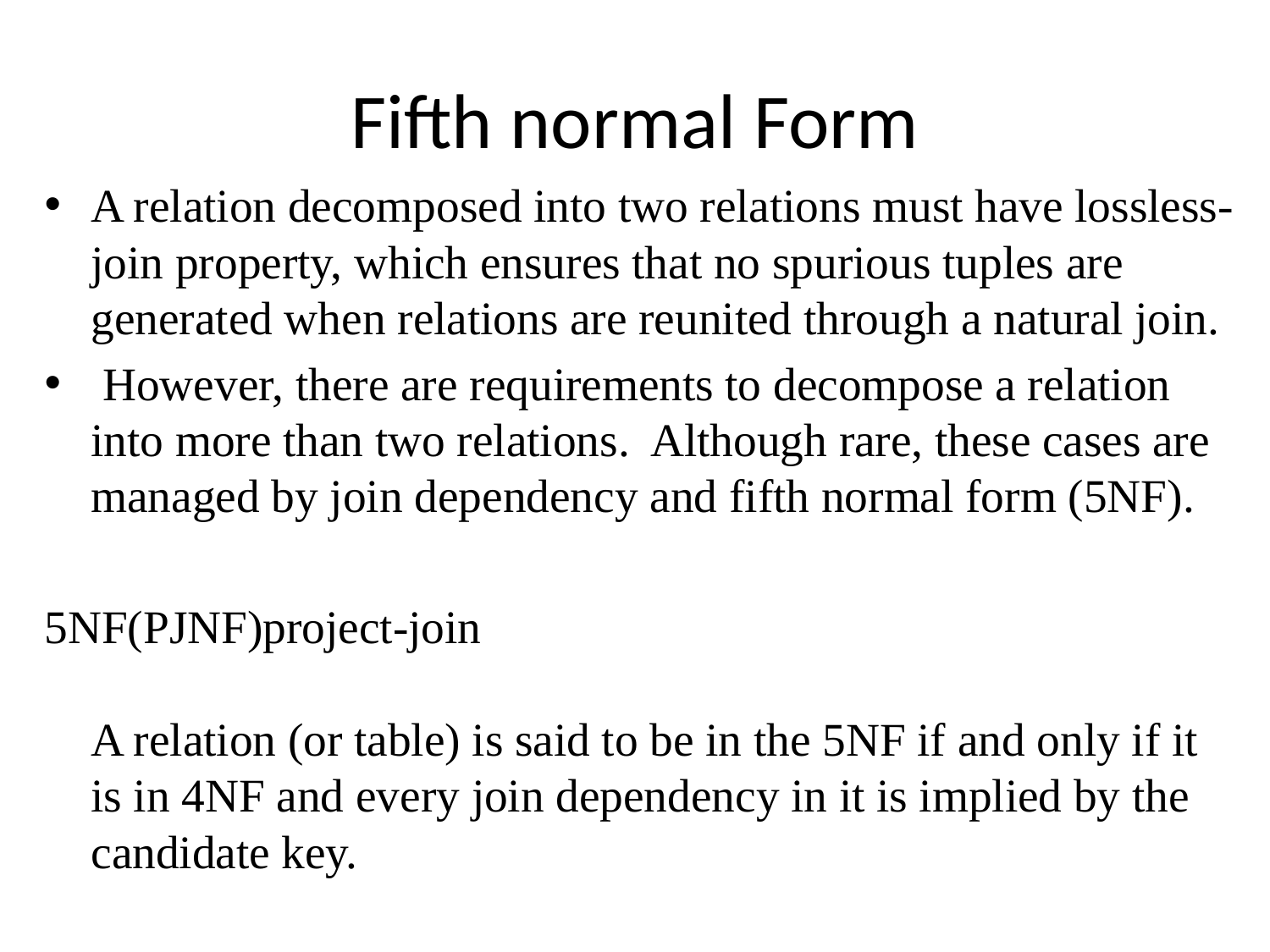

# Fifth normal Form
A relation decomposed into two relations must have lossless-join property, which ensures that no spurious tuples are generated when relations are reunited through a natural join.
 However, there are requirements to decompose a relation into more than two relations.  Although rare, these cases are managed by join dependency and fifth normal form (5NF).

5NF(PJNF)project-join
A relation (or table) is said to be in the 5NF if and only if it is in 4NF and every join dependency in it is implied by the candidate key.